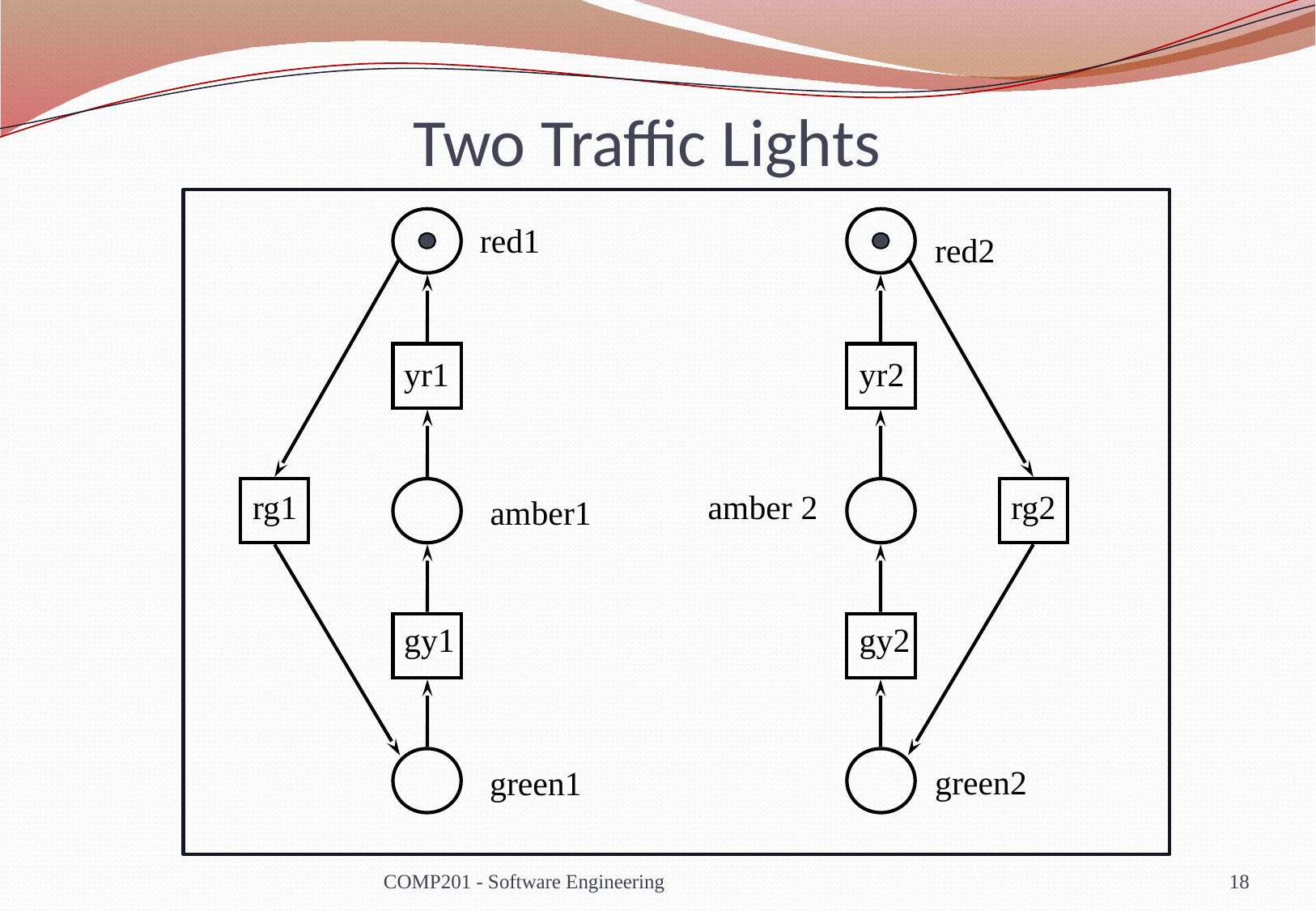

# Two Traffic Lights

red1
red2

yr1
yr2

rg1
amber 2
rg2
amber1

gy1
gy2

green2
green1
COMP201 - Software Engineering
18